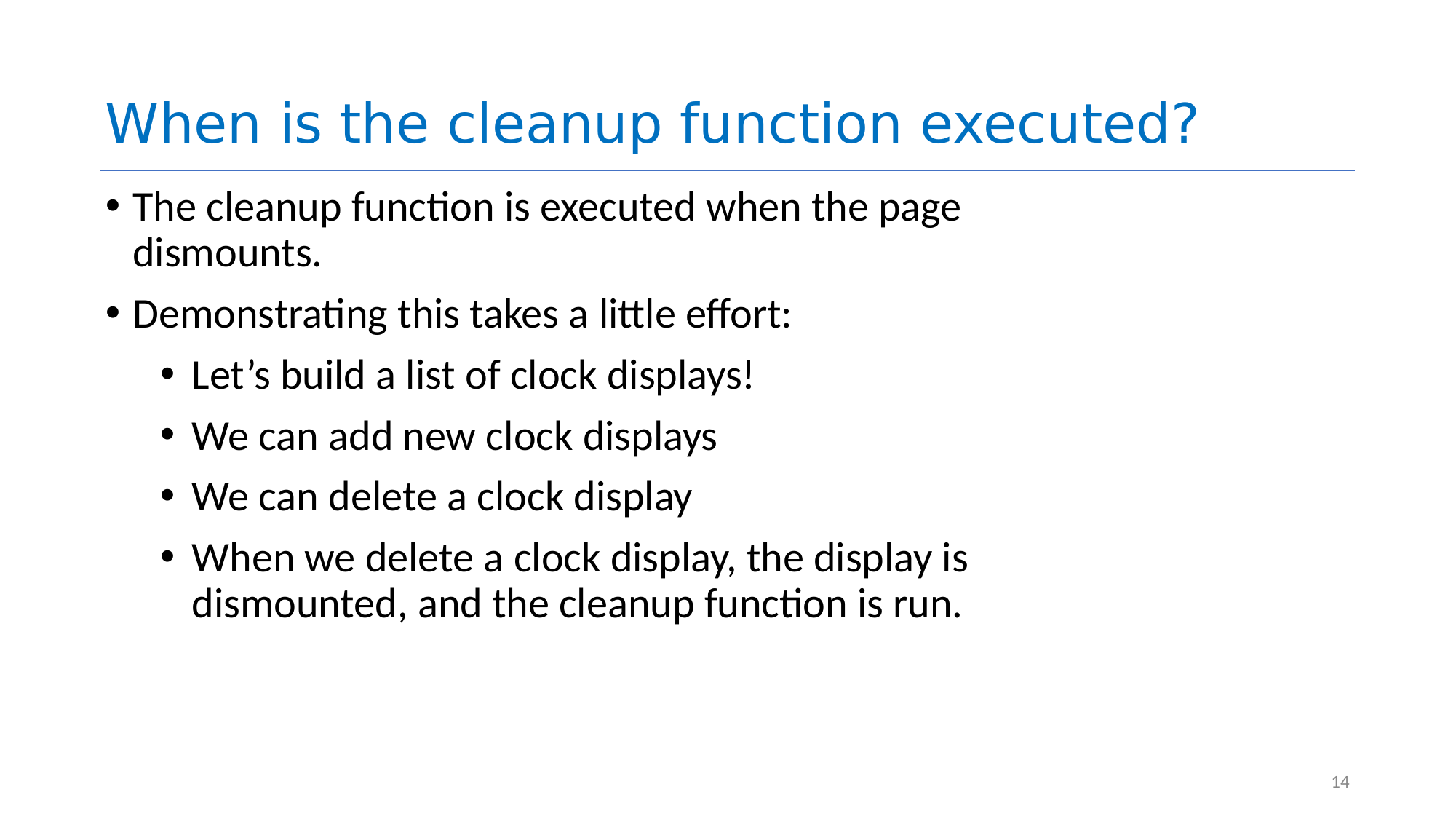

# When is the cleanup function executed?
The cleanup function is executed when the page dismounts.
Demonstrating this takes a little effort:
Let’s build a list of clock displays!
We can add new clock displays
We can delete a clock display
When we delete a clock display, the display is dismounted, and the cleanup function is run.

14